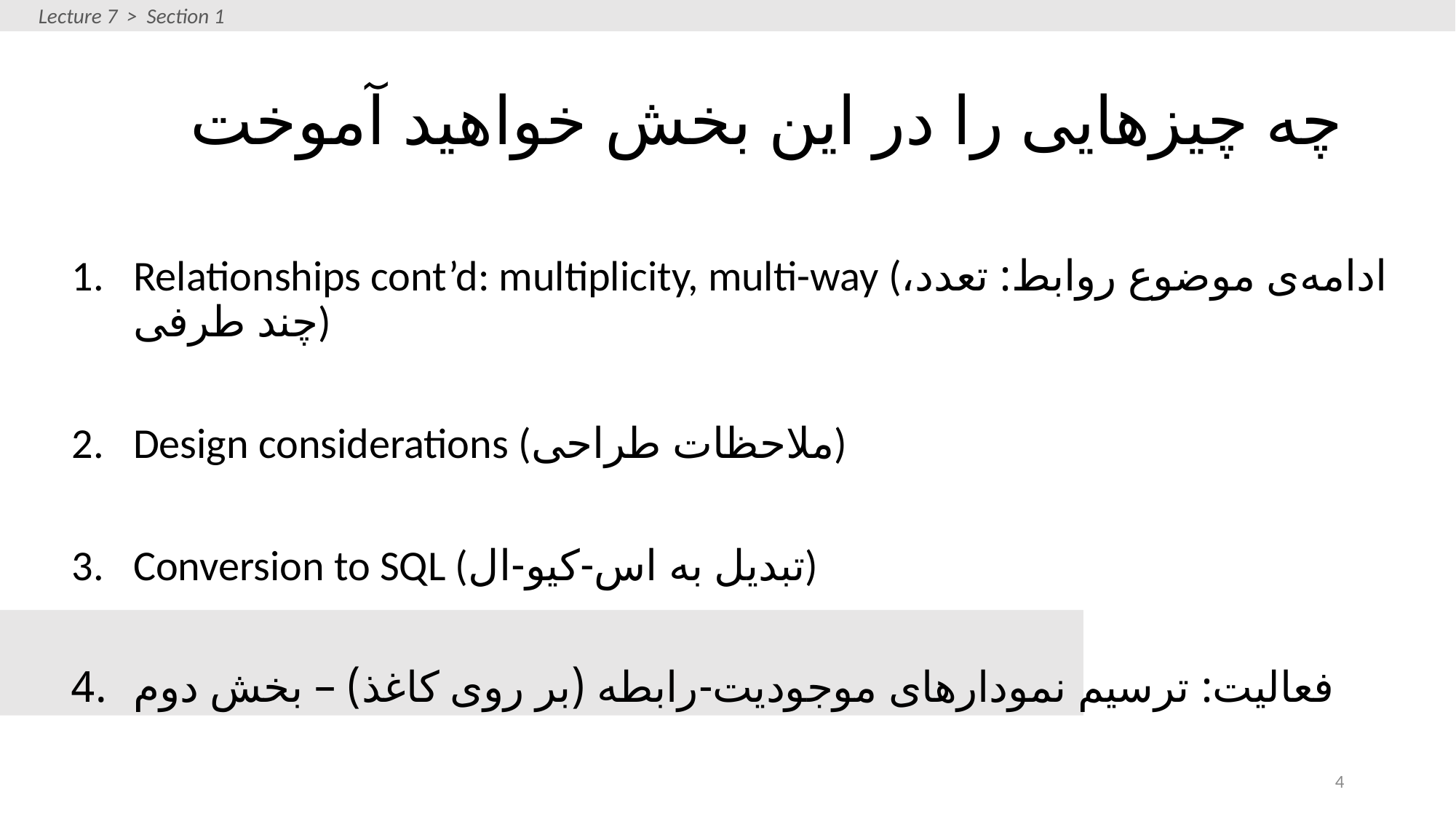

Lecture 7  >  Section 1
# چه چیزهایی را در این بخش خواهید آموخت
Relationships cont’d: multiplicity, multi-way (ادامه‌ی موضوع روابط: تعدد، چند طرفی)

Design considerations (ملاحظات طراحی)

Conversion to SQL (تبدیل به اس-کیو-ال)

فعالیت: ترسیم نمودارهای موجودیت-رابطه (بر روی کاغذ) – بخش دوم

4